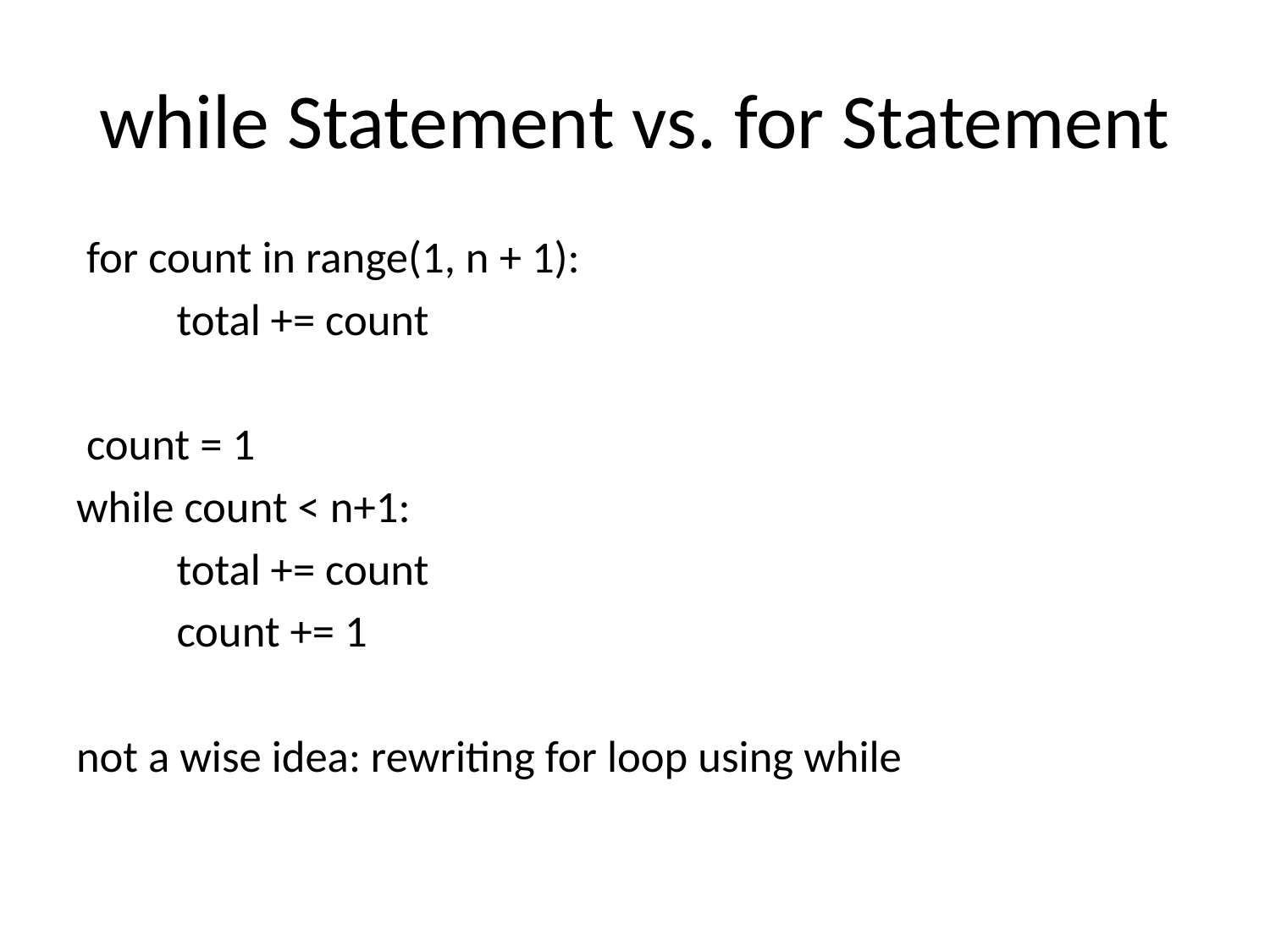

# while Statement vs. for Statement
 for count in range(1, n + 1):
	total += count

 count = 1
while count < n+1:
	total += count
	count += 1

not a wise idea: rewriting for loop using while